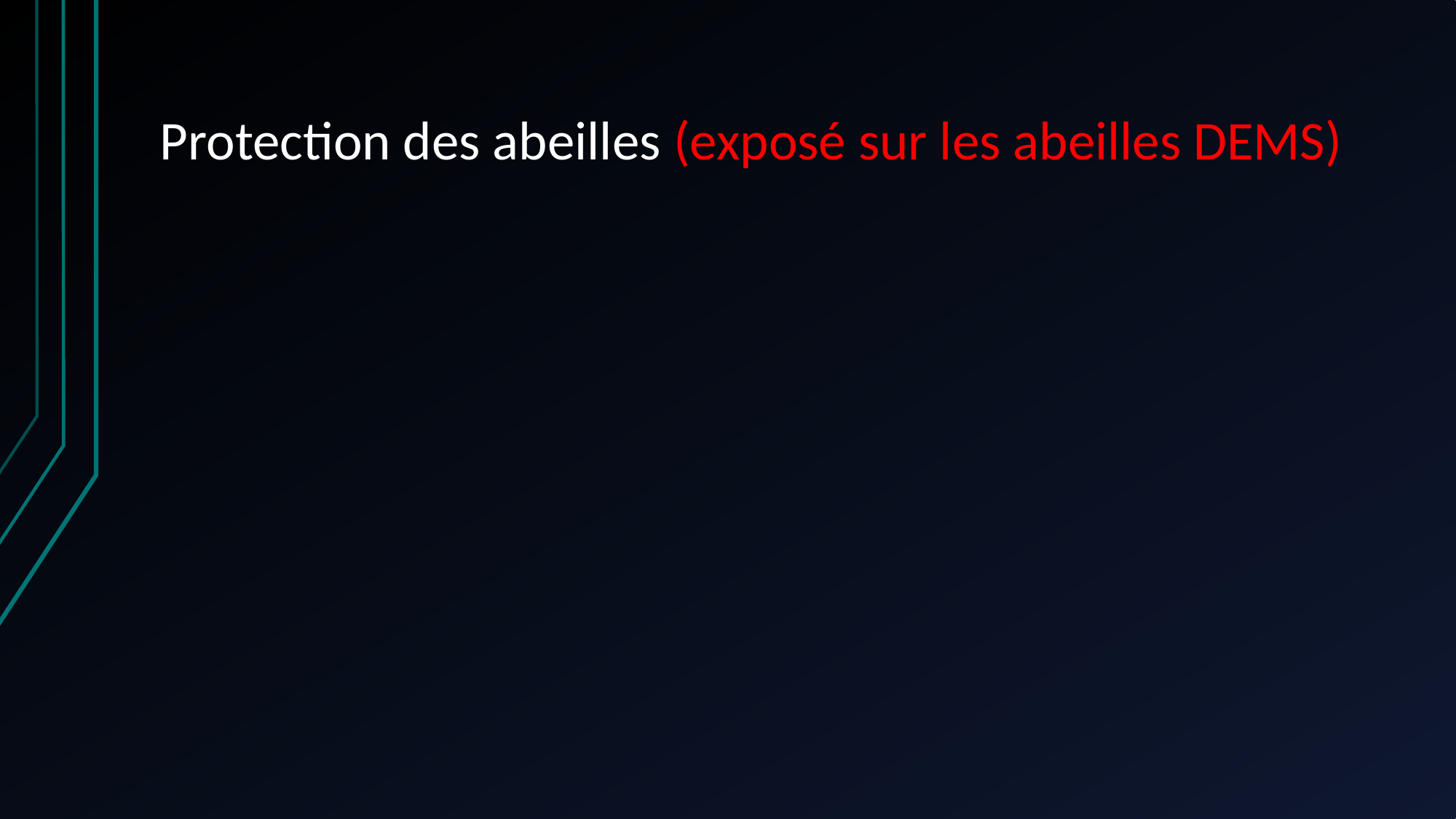

# Protection des abeilles (exposé sur les abeilles DEMS)